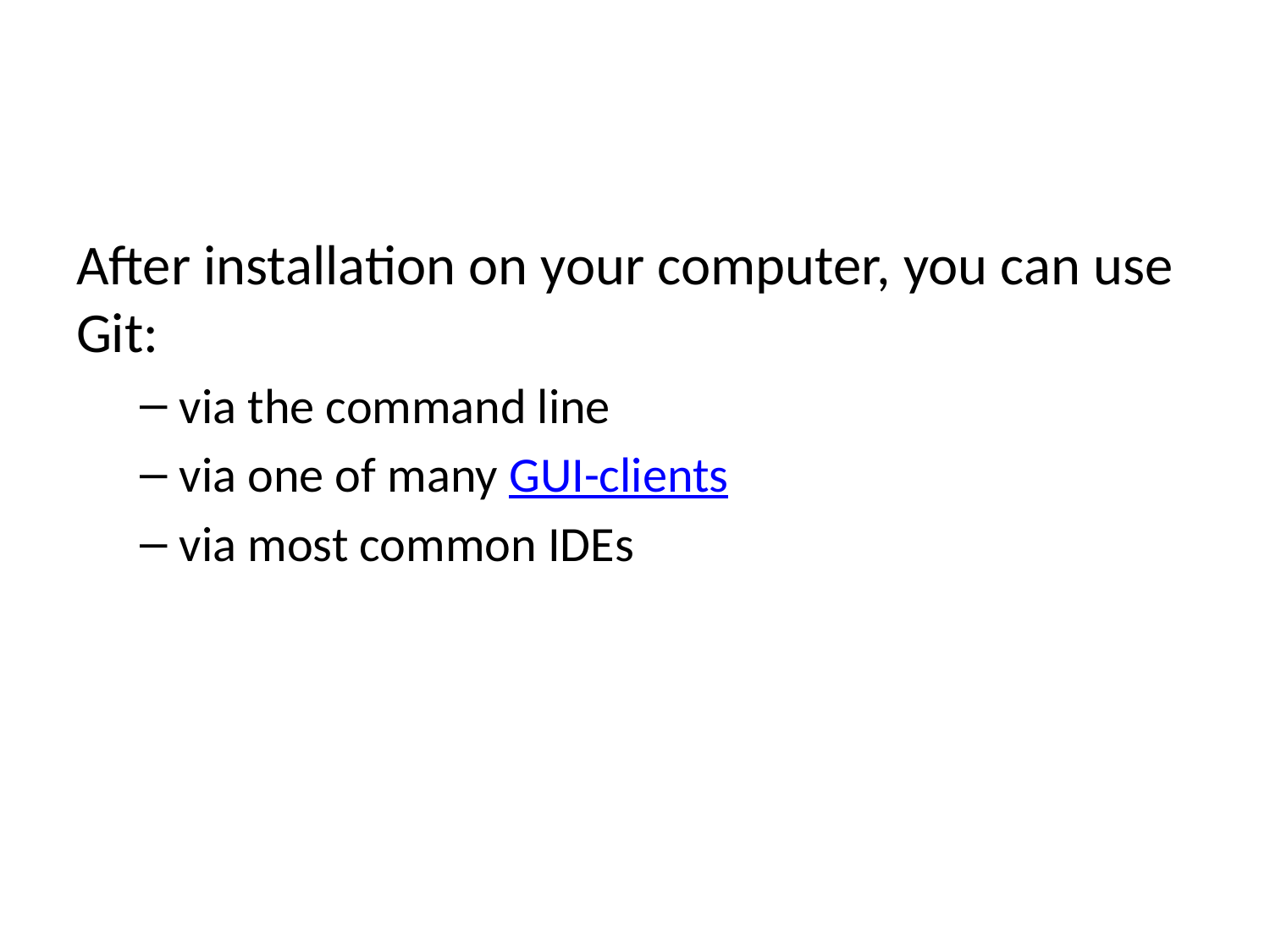

After installation on your computer, you can use Git:
via the command line
via one of many GUI-clients
via most common IDEs